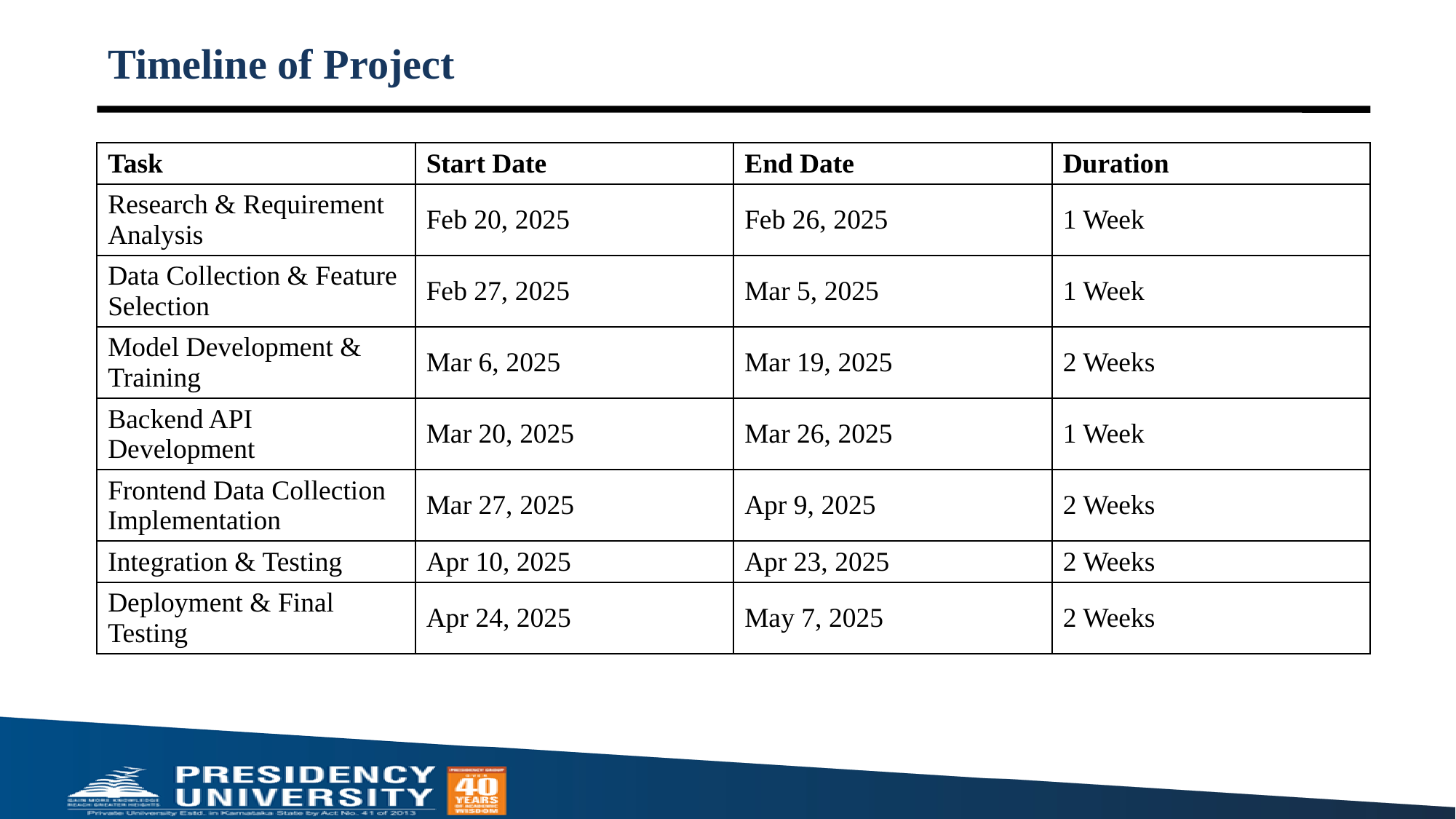

# Timeline of Project
| Task | Start Date | End Date | Duration |
| --- | --- | --- | --- |
| Research & Requirement Analysis | Feb 20, 2025 | Feb 26, 2025 | 1 Week |
| Data Collection & Feature Selection | Feb 27, 2025 | Mar 5, 2025 | 1 Week |
| Model Development & Training | Mar 6, 2025 | Mar 19, 2025 | 2 Weeks |
| Backend API Development | Mar 20, 2025 | Mar 26, 2025 | 1 Week |
| Frontend Data Collection Implementation | Mar 27, 2025 | Apr 9, 2025 | 2 Weeks |
| Integration & Testing | Apr 10, 2025 | Apr 23, 2025 | 2 Weeks |
| Deployment & Final Testing | Apr 24, 2025 | May 7, 2025 | 2 Weeks |